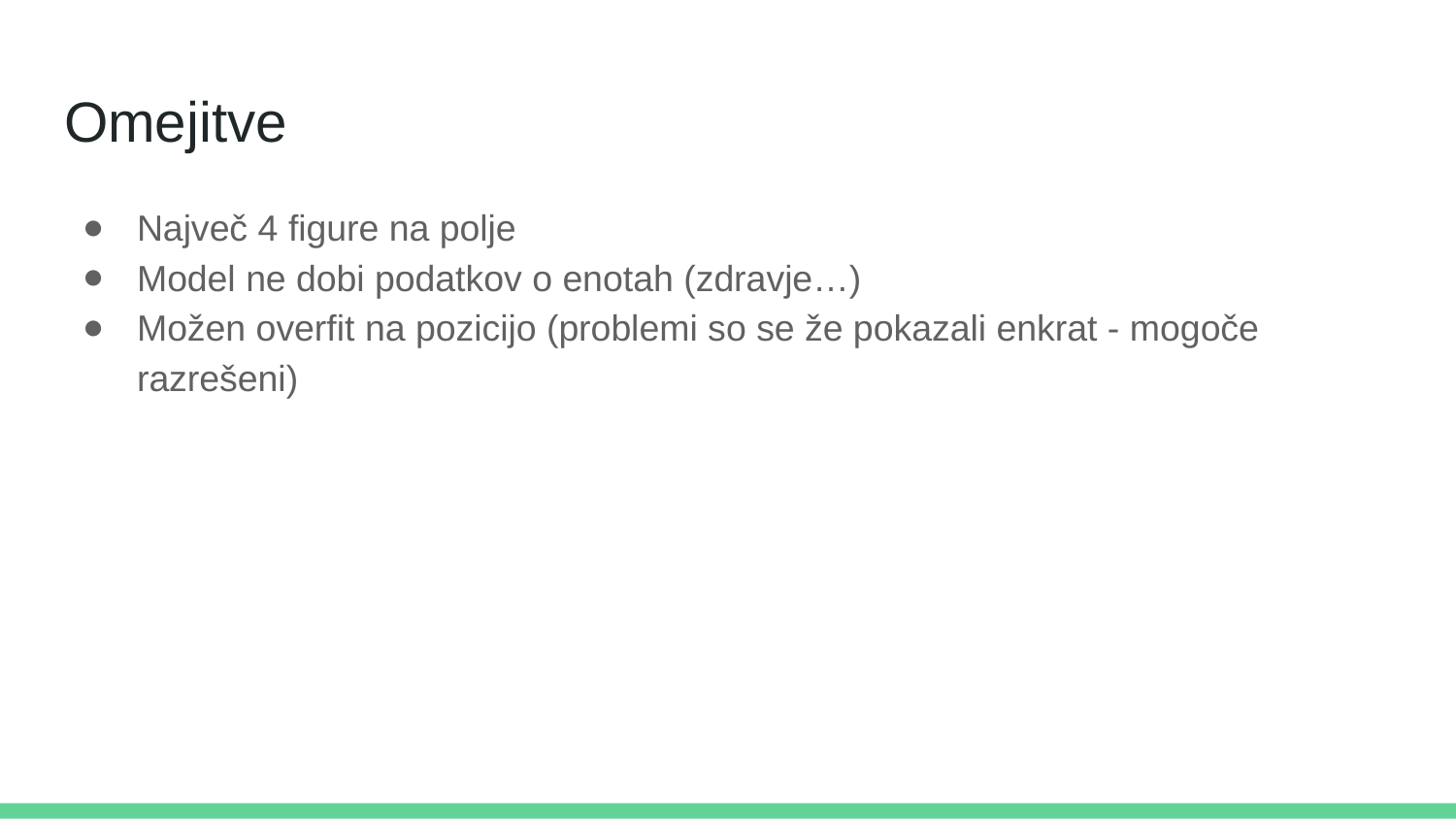

# Omejitve
Največ 4 figure na polje
Model ne dobi podatkov o enotah (zdravje…)
Možen overfit na pozicijo (problemi so se že pokazali enkrat - mogoče razrešeni)